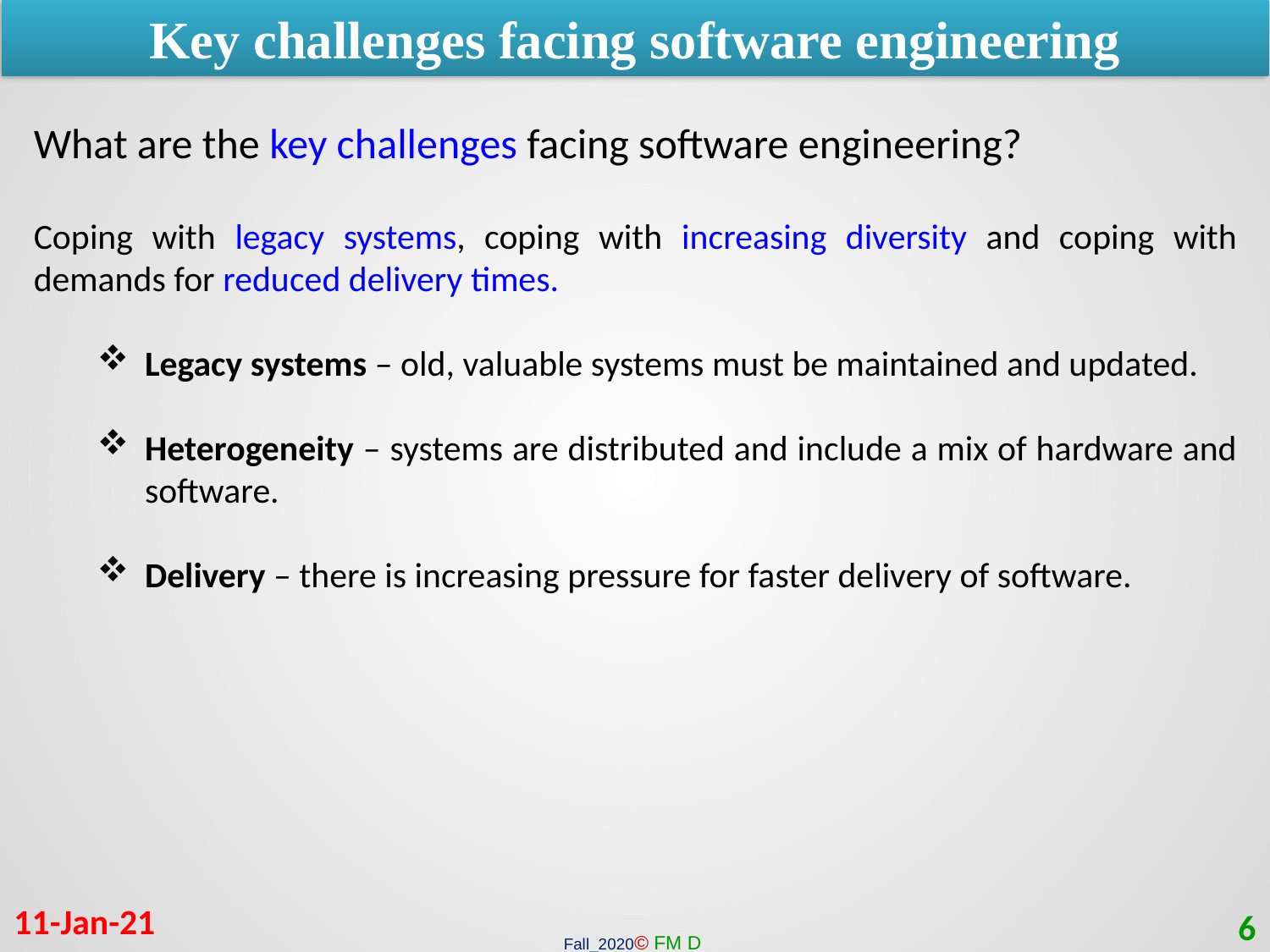

Key challenges facing software engineering
What are the key challenges facing software engineering?

Coping with legacy systems, coping with increasing diversity and coping with demands for reduced delivery times.

Legacy systems – old, valuable systems must be maintained and updated.

Heterogeneity – systems are distributed and include a mix of hardware and software.

Delivery – there is increasing pressure for faster delivery of software.

11-Jan-21
6